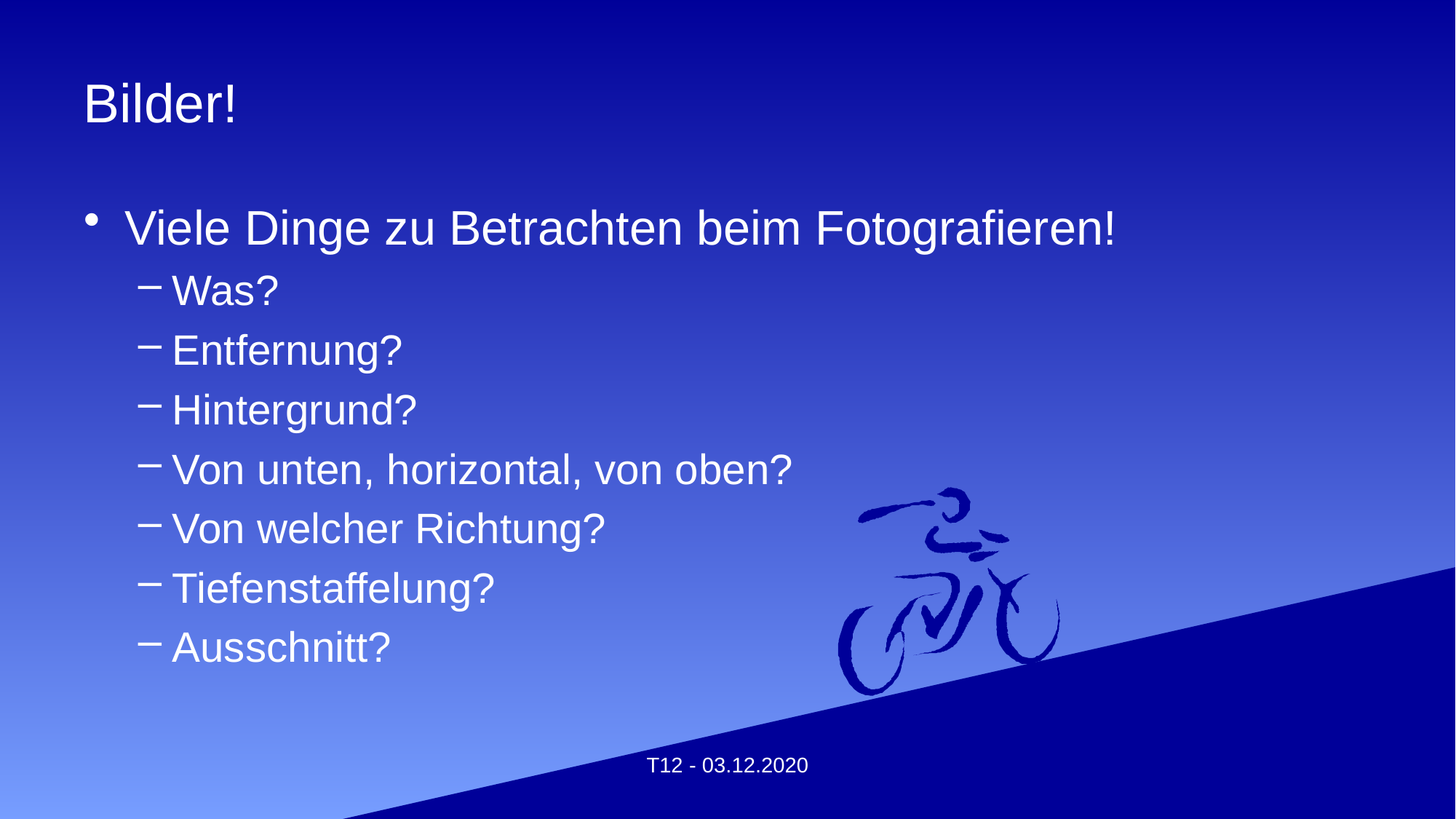

# Bilder!
Viele Dinge zu Betrachten beim Fotografieren!
Was?
Entfernung?
Hintergrund?
Von unten, horizontal, von oben?
Von welcher Richtung?
Tiefenstaffelung?
Ausschnitt?
T12 - 03.12.2020